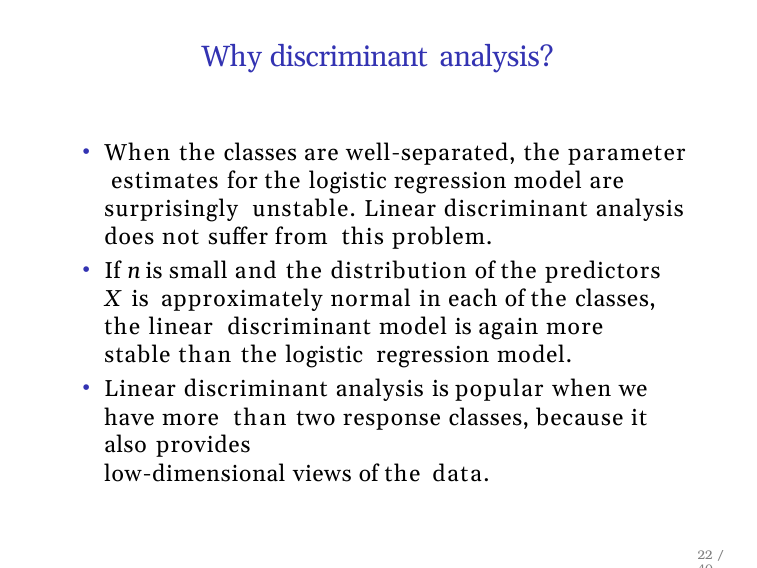

# Why discriminant analysis?
When the classes are well-separated, the parameter  estimates for the logistic regression model are surprisingly  unstable. Linear discriminant analysis does not suffer from  this problem.
If n is small and the distribution of the predictors X is  approximately normal in each of the classes, the linear  discriminant model is again more stable than the logistic  regression model.
Linear discriminant analysis is popular when we have more  than two response classes, because it also provides
low-dimensional views of the data.
22 / 40